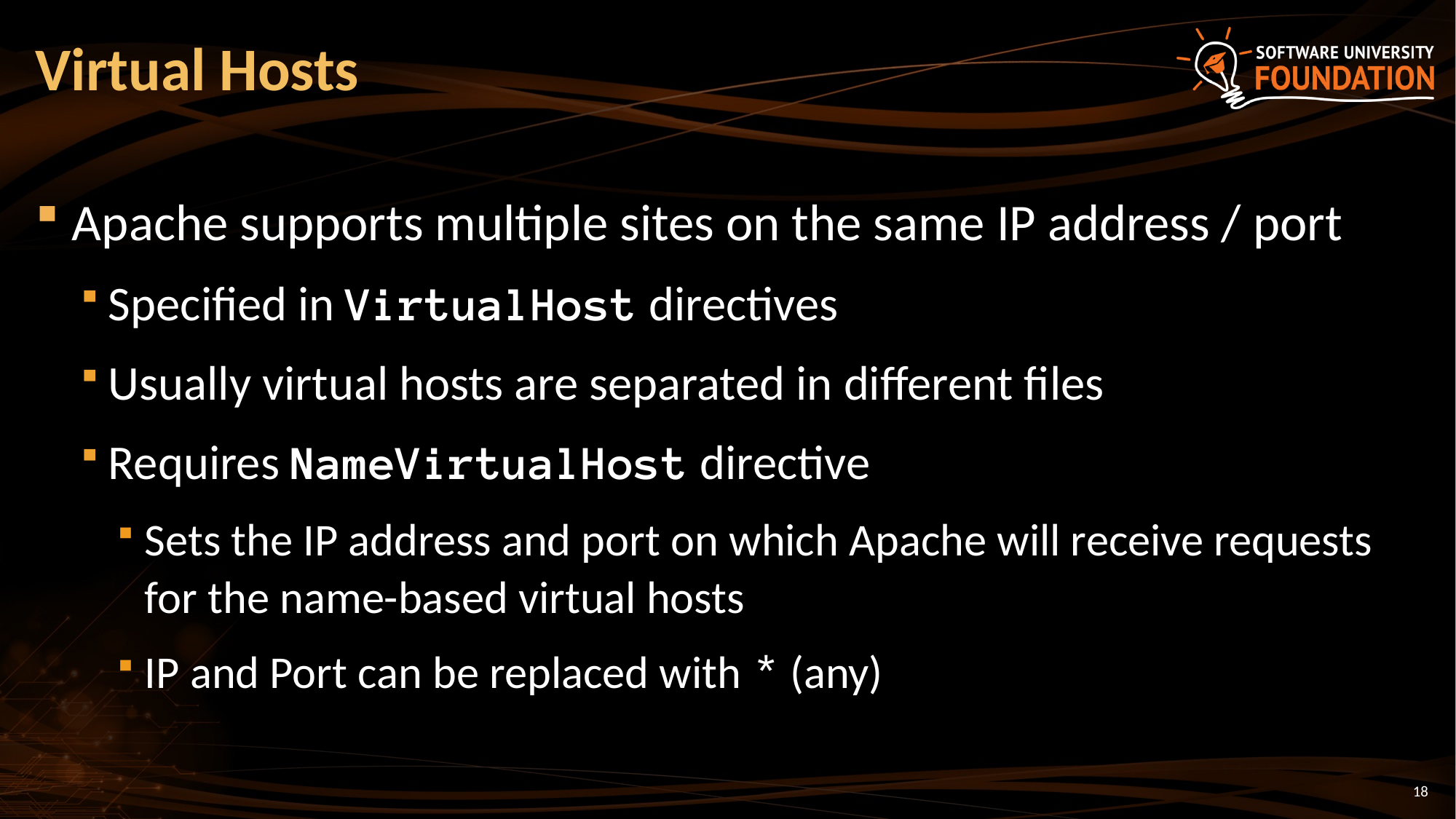

# Virtual Hosts
Apache supports multiple sites on the same IP address / port
Specified in VirtualHost directives
Usually virtual hosts are separated in different files
Requires NameVirtualHost directive
Sets the IP address and port on which Apache will receive requests for the name-based virtual hosts
IP and Port can be replaced with * (any)
18